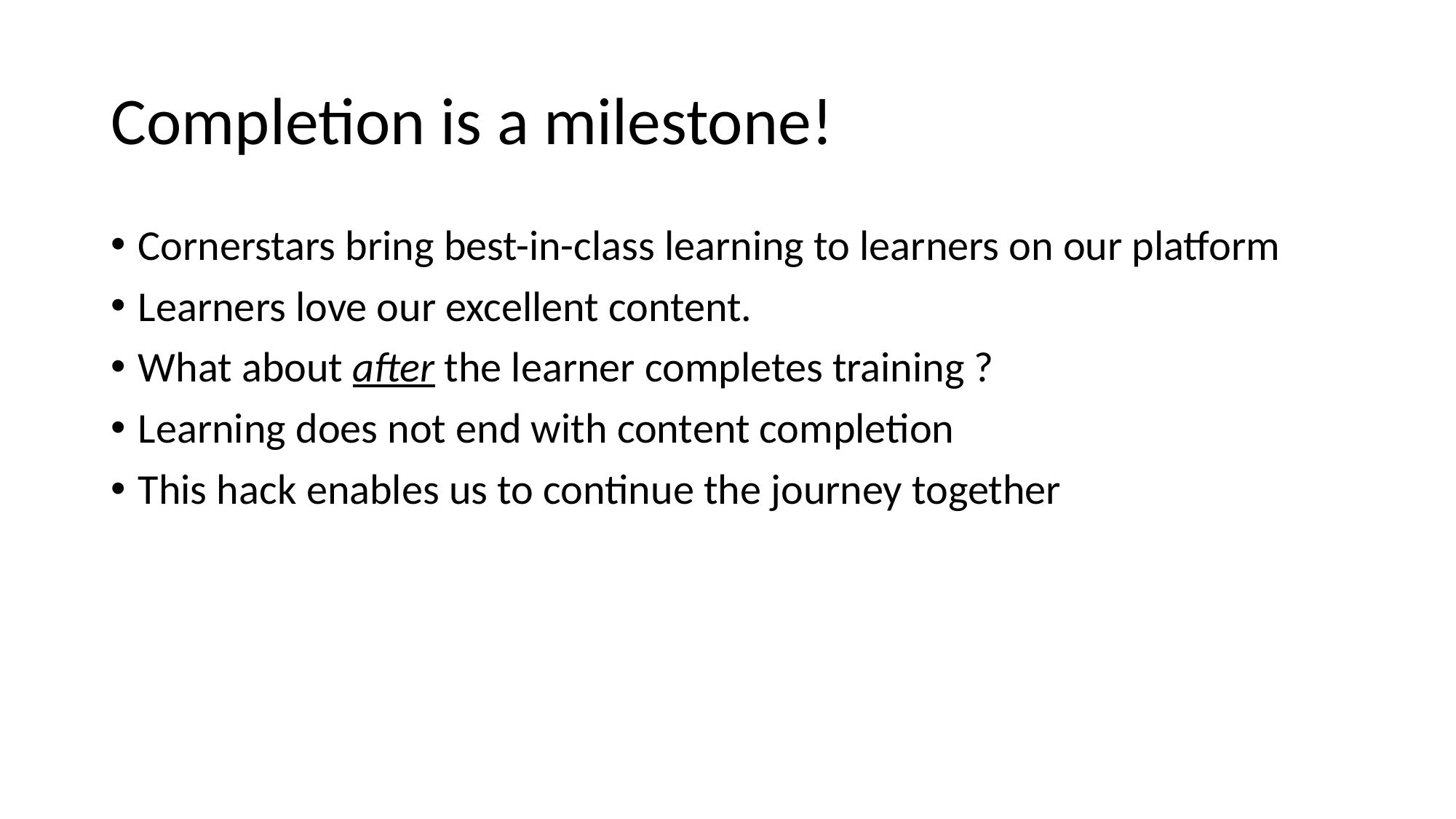

# Completion is a milestone!
Cornerstars bring best-in-class learning to learners on our platform
Learners love our excellent content.
What about after the learner completes training ?
Learning does not end with content completion
This hack enables us to continue the journey together